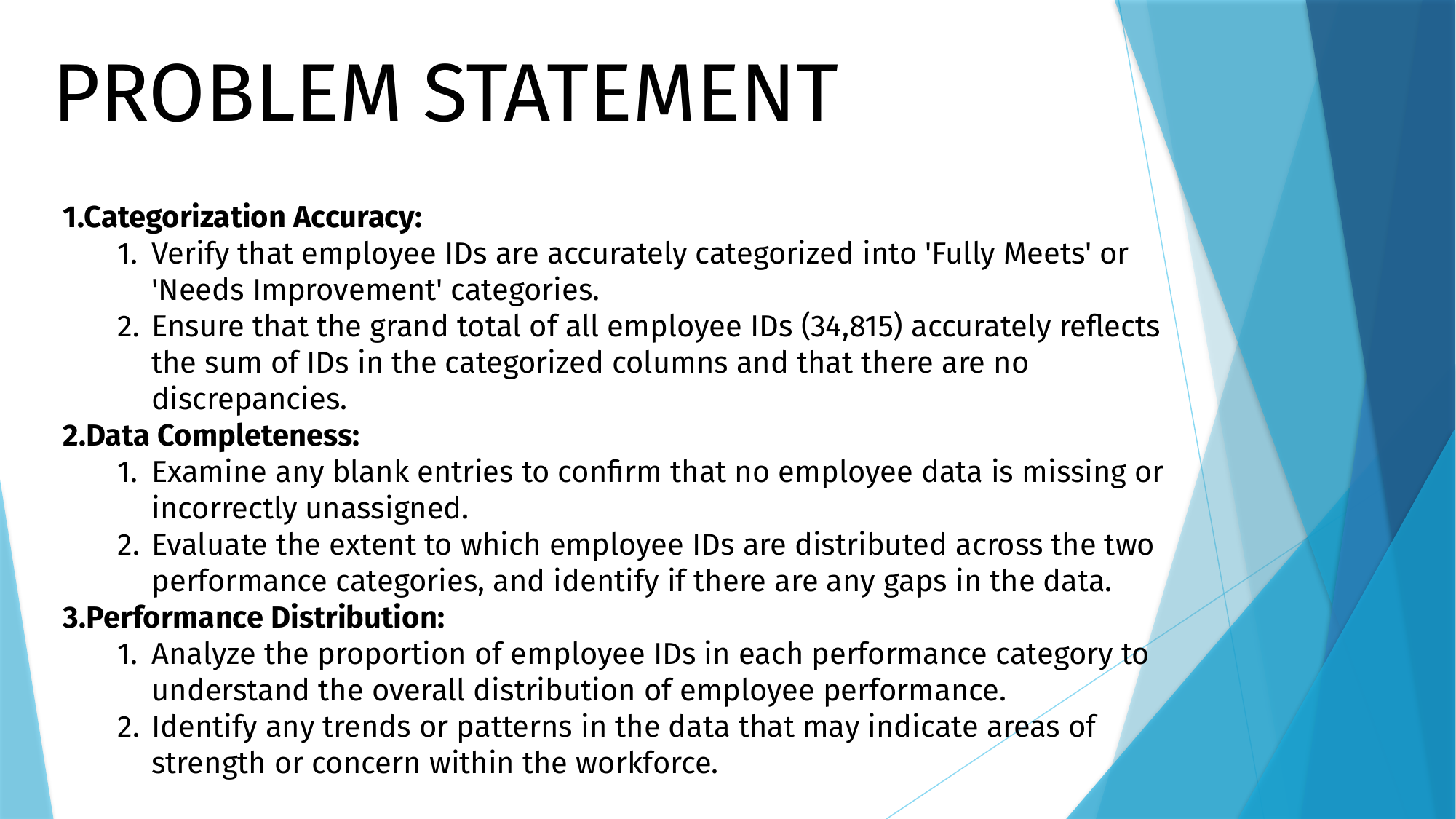

# PROBLEM STATEMENT

Categorization Accuracy:
Verify that employee IDs are accurately categorized into 'Fully Meets' or 'Needs Improvement' categories.
Ensure that the grand total of all employee IDs (34,815) accurately reflects the sum of IDs in the categorized columns and that there are no discrepancies.
Data Completeness:
Examine any blank entries to confirm that no employee data is missing or incorrectly unassigned.
Evaluate the extent to which employee IDs are distributed across the two performance categories, and identify if there are any gaps in the data.
Performance Distribution:
Analyze the proportion of employee IDs in each performance category to understand the overall distribution of employee performance.
Identify any trends or patterns in the data that may indicate areas of strength or concern within the workforce.